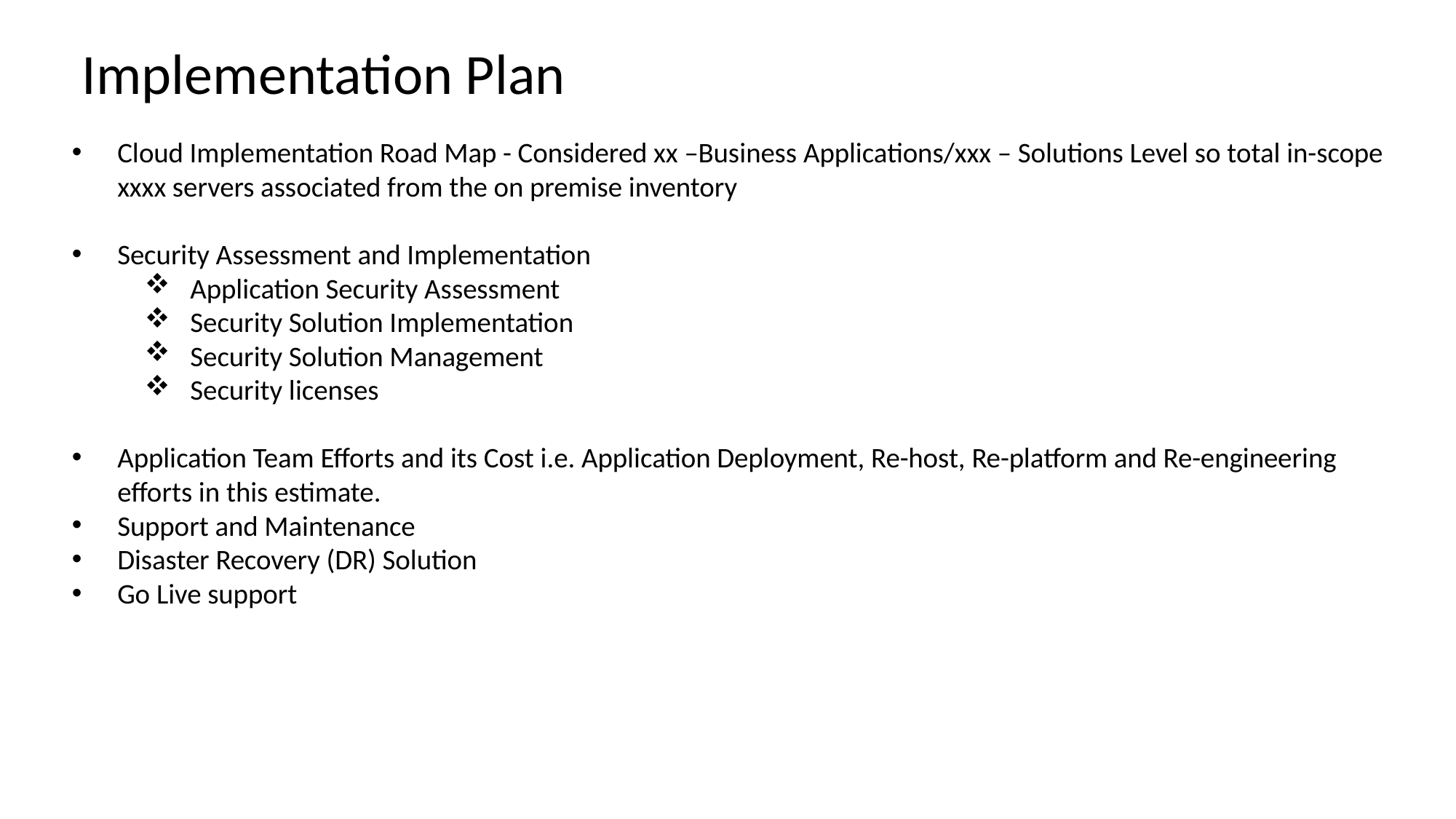

Implementation Plan
Cloud Implementation Road Map - Considered xx –Business Applications/xxx – Solutions Level so total in-scope  xxxx servers associated from the on premise inventory

Security Assessment and Implementation
Application Security Assessment
Security Solution Implementation
Security Solution Management
Security licenses

Application Team Efforts and its Cost i.e. Application Deployment, Re-host, Re-platform and Re-engineering efforts in this estimate.
Support and Maintenance
Disaster Recovery (DR) Solution
Go Live support

25